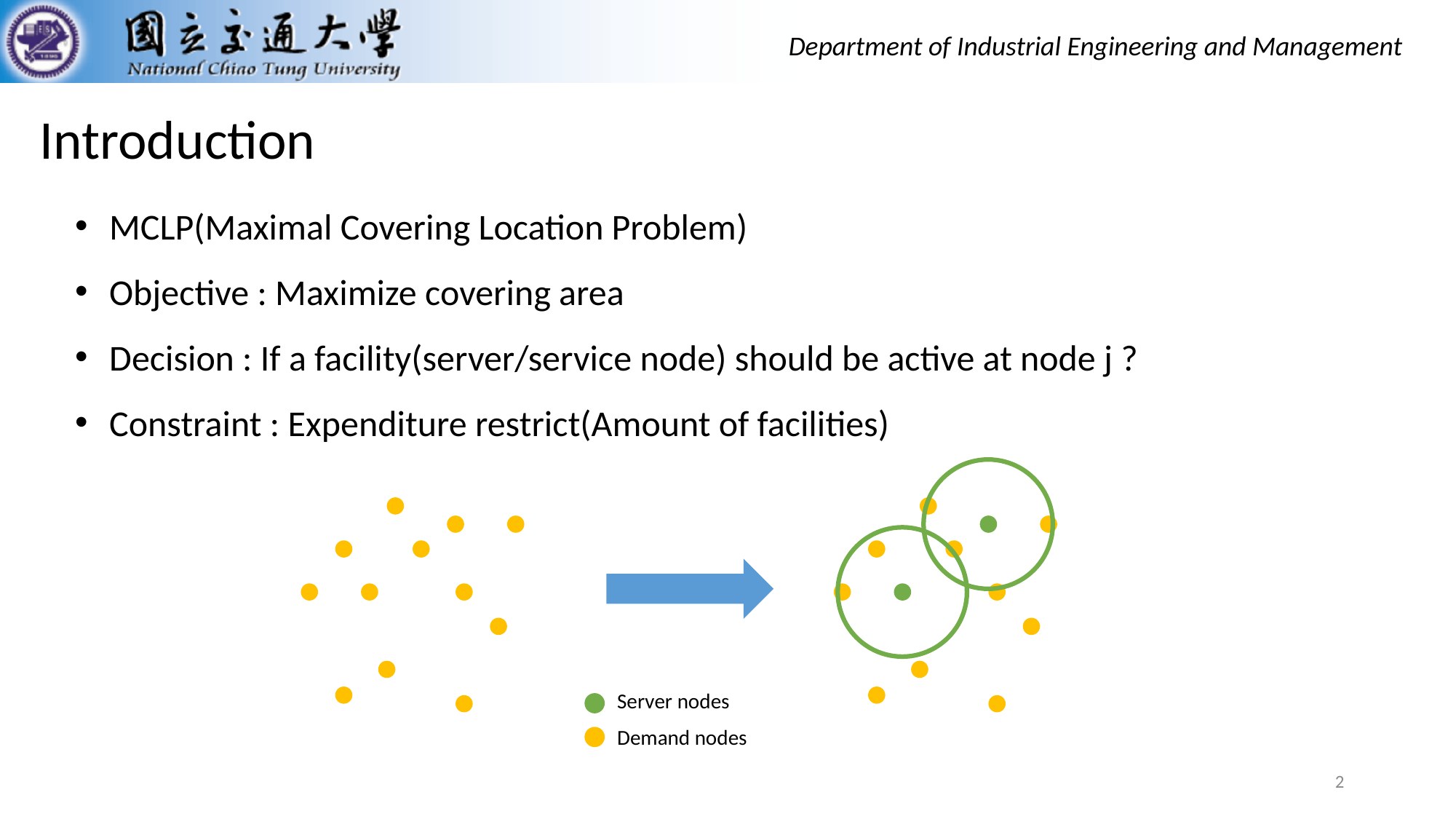

Introduction
MCLP(Maximal Covering Location Problem)
Objective : Maximize covering area
Decision : If a facility(server/service node) should be active at node j ?
Constraint : Expenditure restrict(Amount of facilities)

Server nodes

Demand nodes

2